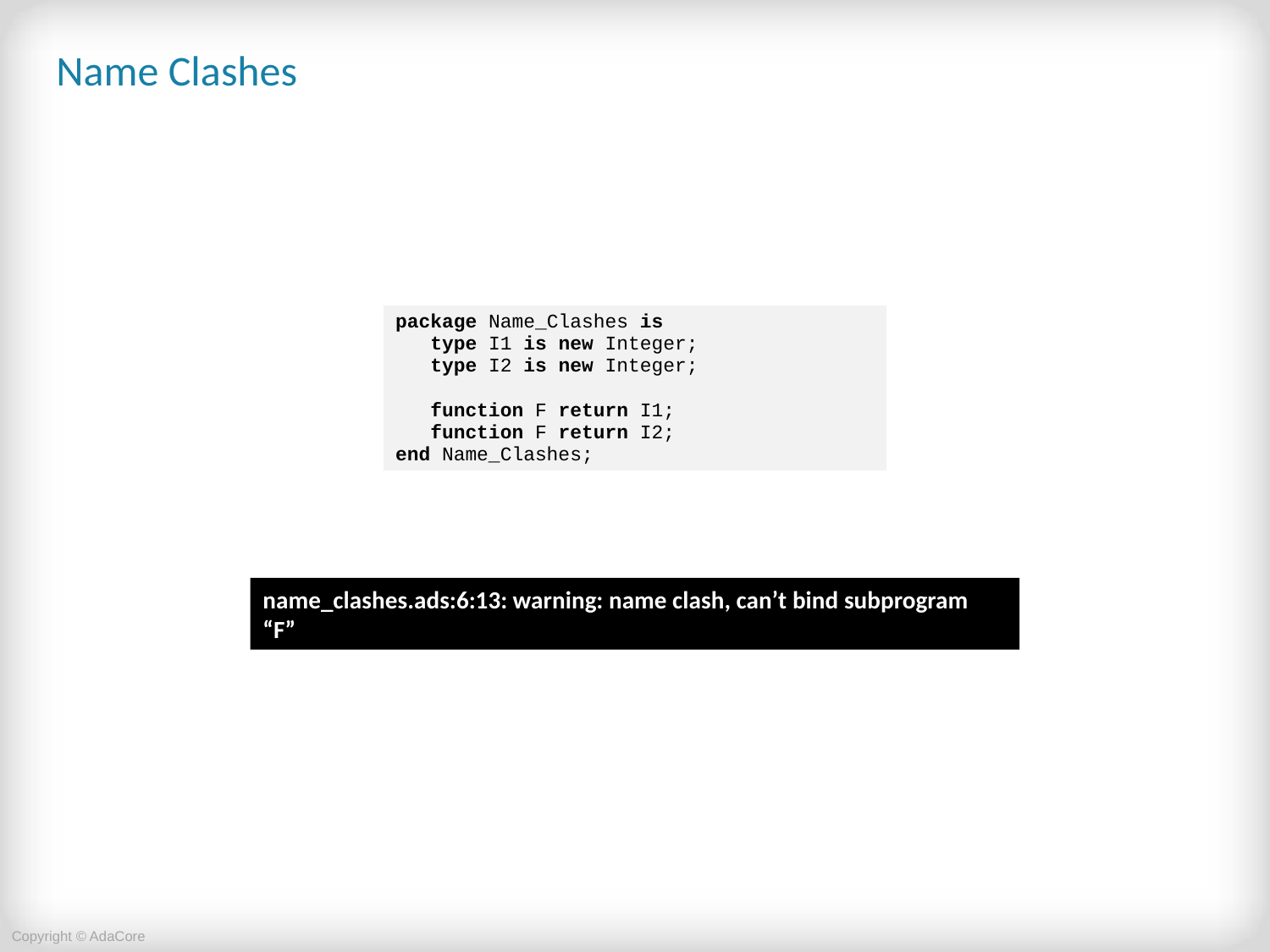

# Name Clashes
| package Name\_Clashes is type I1 is new Integer; type I2 is new Integer; function F return I1; function F return I2; end Name\_Clashes; |
| --- |
name_clashes.ads:6:13: warning: name clash, can’t bind subprogram “F”